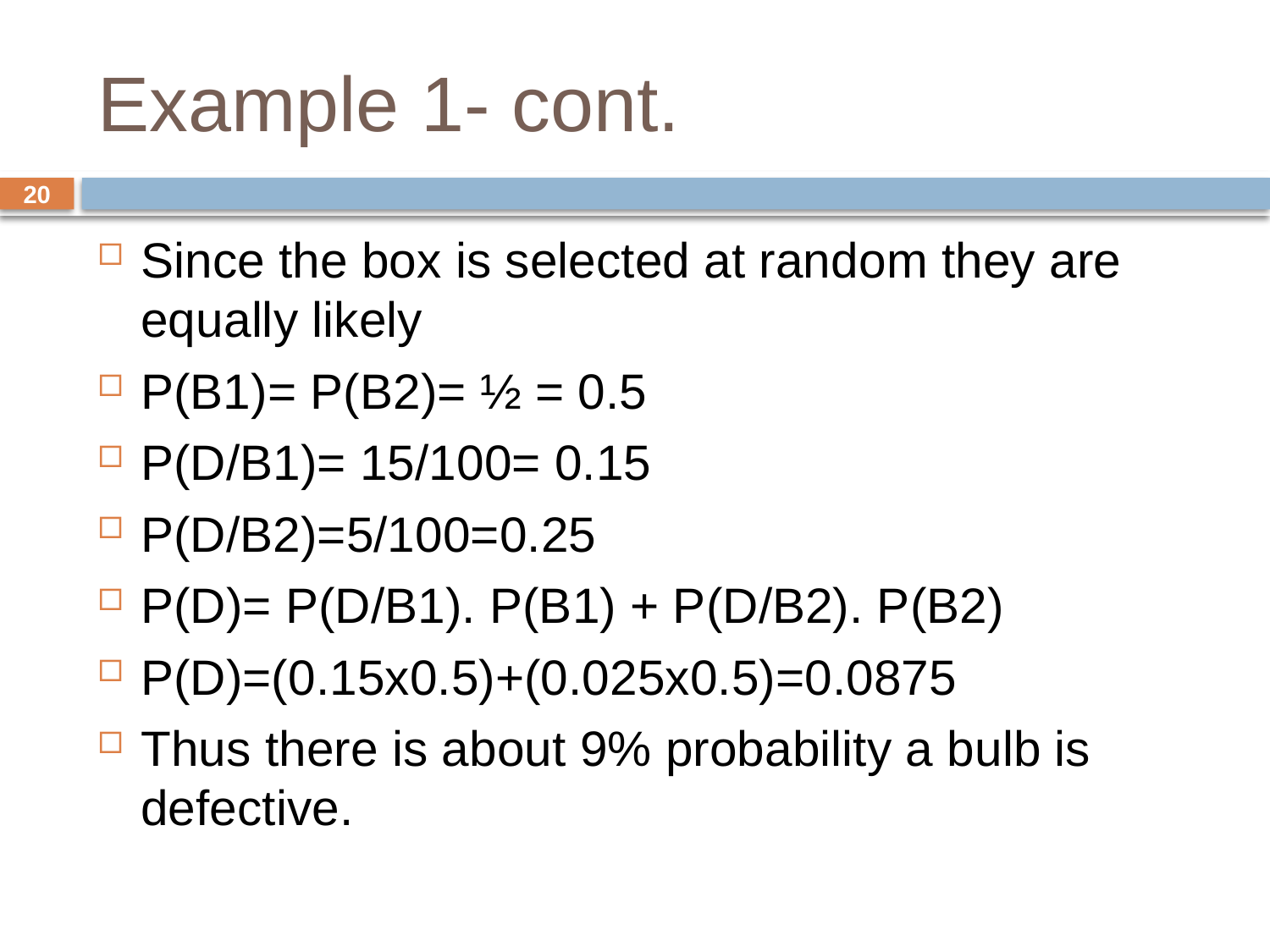

# Example 1- cont.
20
Since the box is selected at random they are equally likely
P(B1)= P(B2)= ½ = 0.5
P(D/B1)= 15/100= 0.15
P(D/B2)=5/100=0.25
P(D)= P(D/B1). P(B1) + P(D/B2). P(B2)
P(D)=(0.15x0.5)+(0.025x0.5)=0.0875
Thus there is about 9% probability a bulb is defective.